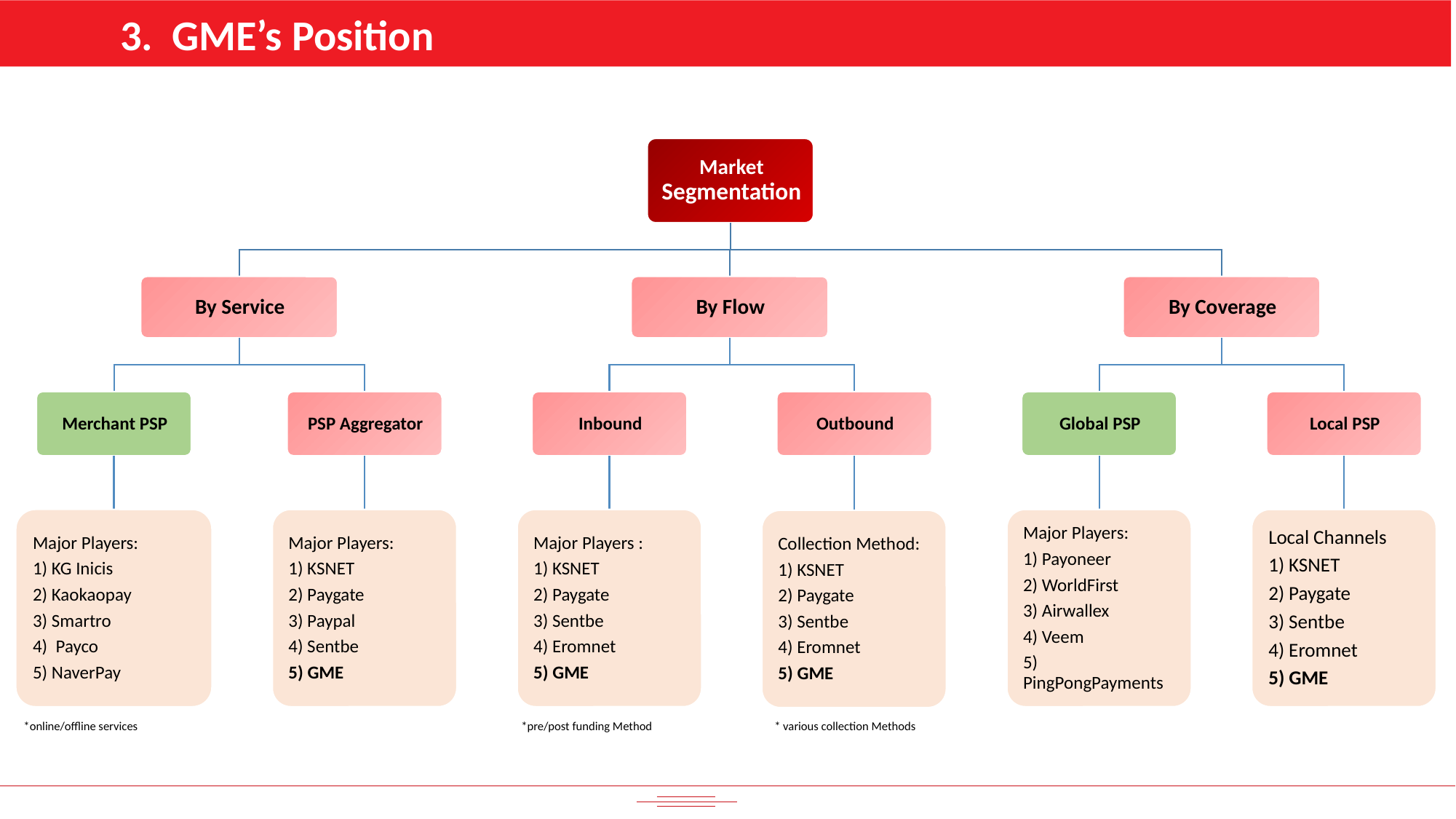

3.  GME’s Position
Market Segmentation
By Service
Merchant PSP
Major Players:
1) KG Inicis
2) Kaokaopay
3) Smartro
4)  Payco
5) NaverPay
PSP Aggregator
Major Players:
1) KSNET
2) Paygate
3) Paypal
4) Sentbe
5) GME
By Flow
Inbound
Major Players :
1) KSNET
2) Paygate
3) Sentbe
4) Eromnet
5) GME
Outbound
Collection Method:
1) KSNET
2) Paygate
3) Sentbe
4) Eromnet
5) GME
By Coverage
Global PSP
Major Players:
1) Payoneer
2) WorldFirst
3) Airwallex
4) Veem
5) PingPongPayments
Local PSP
Local Channels
1) KSNET
2) Paygate
3) Sentbe
4) Eromnet
5) GME
*online/offline services
*pre/post funding Method
* various collection Methods